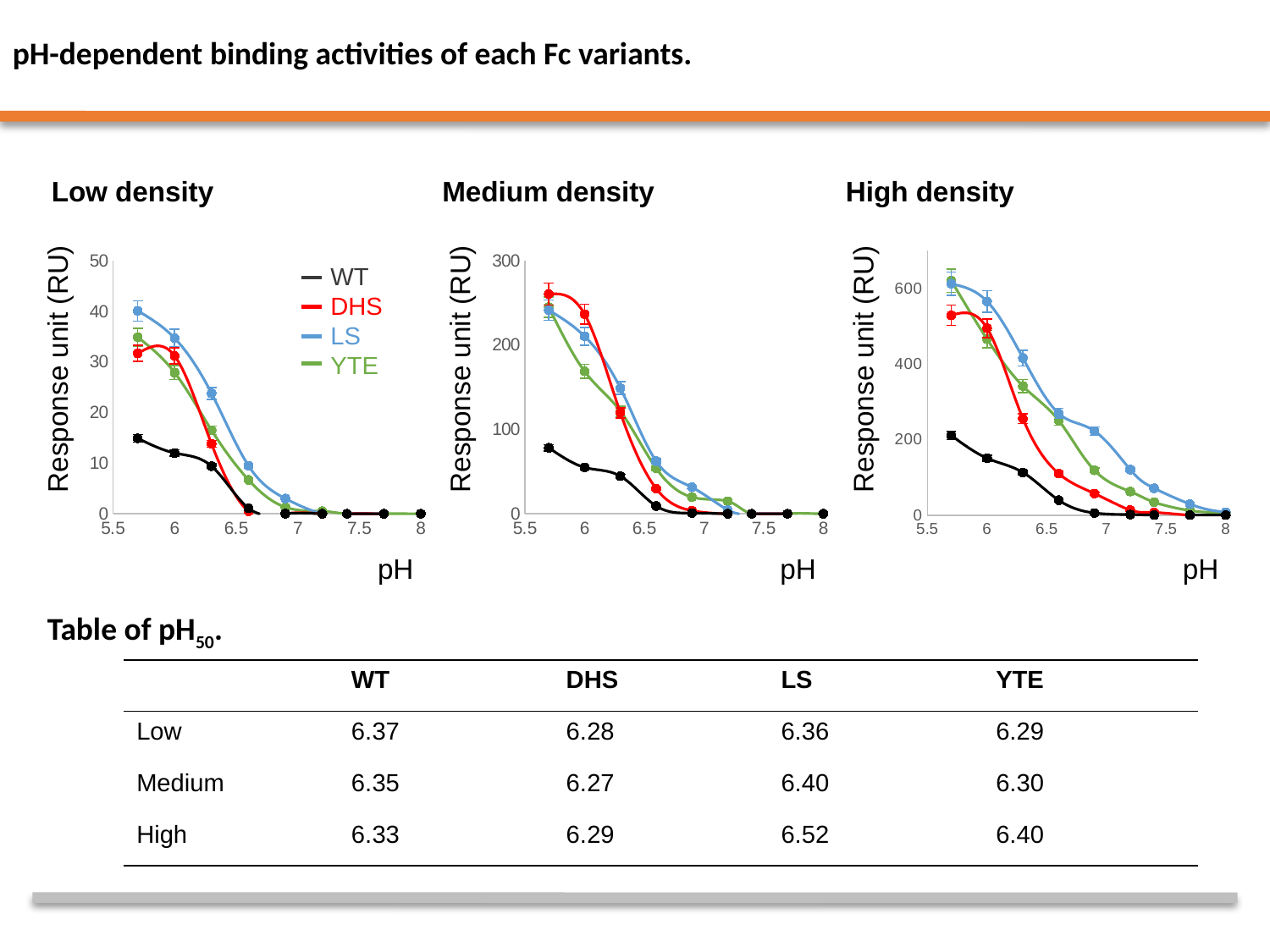

pH-dependent binding activities of each Fc variants.
Low density
Medium density
High density

### Chart

| Category | wt | DHS | LS | YTE |
|---|---|---|---|---|

### Chart

| Category | wt | DHS | LS | YTE |
|---|---|---|---|---|

### Chart

| Category | wt | DHS | LS | YTE |
|---|---|---|---|---|
WT
DHS
LS
YTE
Response unit (RU)
Response unit (RU)
Response unit (RU)
pH
pH
pH
Table of pH50.
|  | WT | DHS | LS | YTE |
| --- | --- | --- | --- | --- |
| Low | 6.37 | 6.28 | 6.36 | 6.29 |
| Medium | 6.35 | 6.27 | 6.40 | 6.30 |
| High | 6.33 | 6.29 | 6.52 | 6.40 |